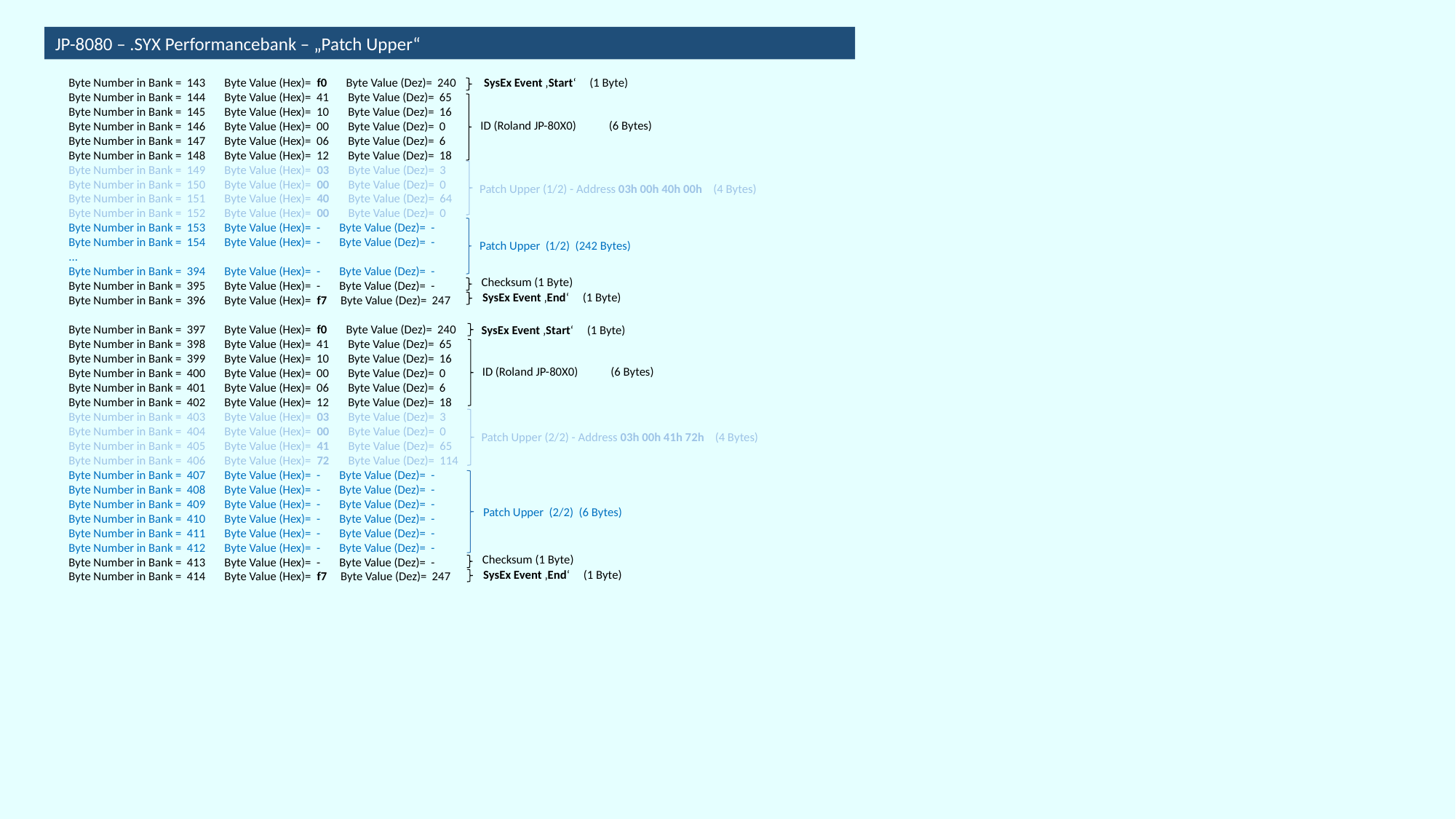

JP-8080 – .SYX Performancebank – „Patch Upper“
Byte Number in Bank =  143       Byte Value (Hex)=  f0       Byte Value (Dez)=  240
Byte Number in Bank =  144       Byte Value (Hex)=  41       Byte Value (Dez)=  65
Byte Number in Bank =  145       Byte Value (Hex)=  10       Byte Value (Dez)=  16
Byte Number in Bank =  146       Byte Value (Hex)=  00       Byte Value (Dez)=  0
Byte Number in Bank =  147       Byte Value (Hex)=  06       Byte Value (Dez)=  6
Byte Number in Bank =  148       Byte Value (Hex)=  12       Byte Value (Dez)=  18
Byte Number in Bank =  149       Byte Value (Hex)=  03       Byte Value (Dez)=  3
Byte Number in Bank =  150       Byte Value (Hex)=  00       Byte Value (Dez)=  0
Byte Number in Bank =  151       Byte Value (Hex)=  40       Byte Value (Dez)=  64
Byte Number in Bank =  152       Byte Value (Hex)=  00       Byte Value (Dez)=  0
Byte Number in Bank =  153       Byte Value (Hex)=  -       Byte Value (Dez)=  -
Byte Number in Bank =  154       Byte Value (Hex)=  -       Byte Value (Dez)=  -
...
Byte Number in Bank =  394       Byte Value (Hex)=  -       Byte Value (Dez)=  -
Byte Number in Bank =  395       Byte Value (Hex)=  -       Byte Value (Dez)=  -
Byte Number in Bank =  396       Byte Value (Hex)=  f7     Byte Value (Dez)=  247

Byte Number in Bank =  397       Byte Value (Hex)=  f0       Byte Value (Dez)=  240
Byte Number in Bank =  398       Byte Value (Hex)=  41       Byte Value (Dez)=  65
Byte Number in Bank =  399       Byte Value (Hex)=  10       Byte Value (Dez)=  16
Byte Number in Bank =  400       Byte Value (Hex)=  00       Byte Value (Dez)=  0
Byte Number in Bank =  401       Byte Value (Hex)=  06       Byte Value (Dez)=  6
Byte Number in Bank =  402       Byte Value (Hex)=  12       Byte Value (Dez)=  18
Byte Number in Bank =  403       Byte Value (Hex)=  03       Byte Value (Dez)=  3
Byte Number in Bank =  404       Byte Value (Hex)=  00       Byte Value (Dez)=  0
Byte Number in Bank =  405       Byte Value (Hex)=  41       Byte Value (Dez)=  65
Byte Number in Bank =  406       Byte Value (Hex)=  72       Byte Value (Dez)=  114
Byte Number in Bank =  407       Byte Value (Hex)=  -       Byte Value (Dez)=  -
Byte Number in Bank =  408       Byte Value (Hex)=  -       Byte Value (Dez)=  -
Byte Number in Bank =  409       Byte Value (Hex)=  -       Byte Value (Dez)=  -
Byte Number in Bank =  410       Byte Value (Hex)=  -       Byte Value (Dez)=  -
Byte Number in Bank =  411       Byte Value (Hex)=  -       Byte Value (Dez)=  -
Byte Number in Bank =  412       Byte Value (Hex)=  -       Byte Value (Dez)=  -
Byte Number in Bank =  413       Byte Value (Hex)=  -       Byte Value (Dez)=  -
Byte Number in Bank =  414       Byte Value (Hex)=  f7     Byte Value (Dez)=  247
SysEx Event ‚Start‘     (1 Byte)

ID (Roland JP-80X0)            (6 Bytes)

Patch Upper (1/2) - Address 03h 00h 40h 00h    (4 Bytes)

Patch Upper  (1/2)  (242 Bytes)
Checksum (1 Byte)

SysEx Event ‚End‘     (1 Byte)

SysEx Event ‚Start‘     (1 Byte)

ID (Roland JP-80X0)            (6 Bytes)

Patch Upper (2/2) - Address 03h 00h 41h 72h    (4 Bytes)

Patch Upper  (2/2)  (6 Bytes)
Checksum (1 Byte)

SysEx Event ‚End‘     (1 Byte)